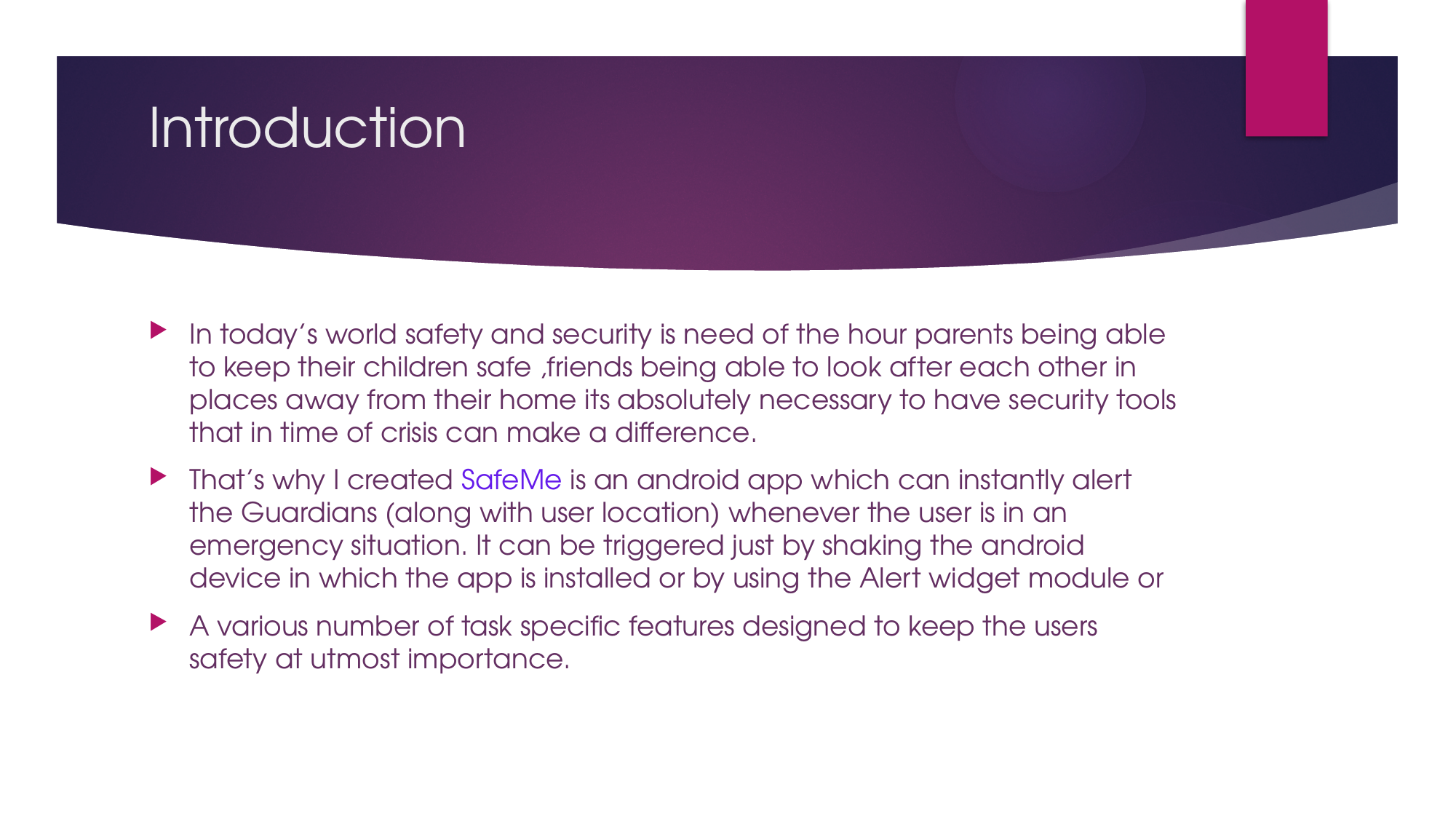

# Introduction
In today’s world safety and security is need of the hour parents being able to keep their children safe ,friends being able to look after each other in places away from their home its absolutely necessary to have security tools that in time of crisis can make a difference.
That’s why I created SafeMe is an android app which can instantly alert the Guardians (along with user location) whenever the user is in an emergency situation. It can be triggered just by shaking the android device in which the app is installed or by using the Alert widget module or
A various number of task specific features designed to keep the users safety at utmost importance.